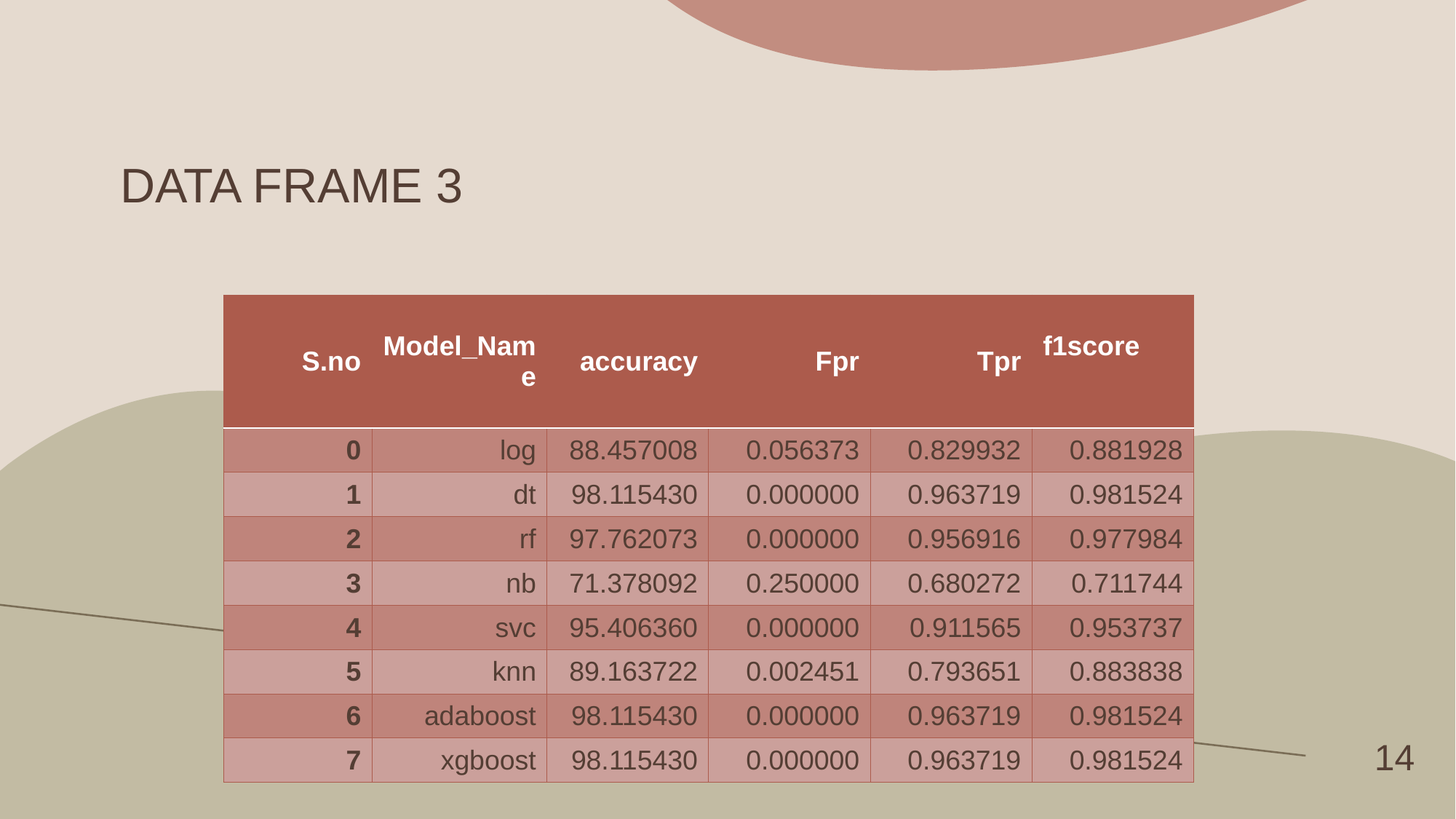

# DATA FRAME 3
| S.no | Model\_Name | accuracy | Fpr | Tpr | f1score |
| --- | --- | --- | --- | --- | --- |
| 0 | log | 88.457008 | 0.056373 | 0.829932 | 0.881928 |
| 1 | dt | 98.115430 | 0.000000 | 0.963719 | 0.981524 |
| 2 | rf | 97.762073 | 0.000000 | 0.956916 | 0.977984 |
| 3 | nb | 71.378092 | 0.250000 | 0.680272 | 0.711744 |
| 4 | svc | 95.406360 | 0.000000 | 0.911565 | 0.953737 |
| 5 | knn | 89.163722 | 0.002451 | 0.793651 | 0.883838 |
| 6 | adaboost | 98.115430 | 0.000000 | 0.963719 | 0.981524 |
| 7 | xgboost | 98.115430 | 0.000000 | 0.963719 | 0.981524 |
14